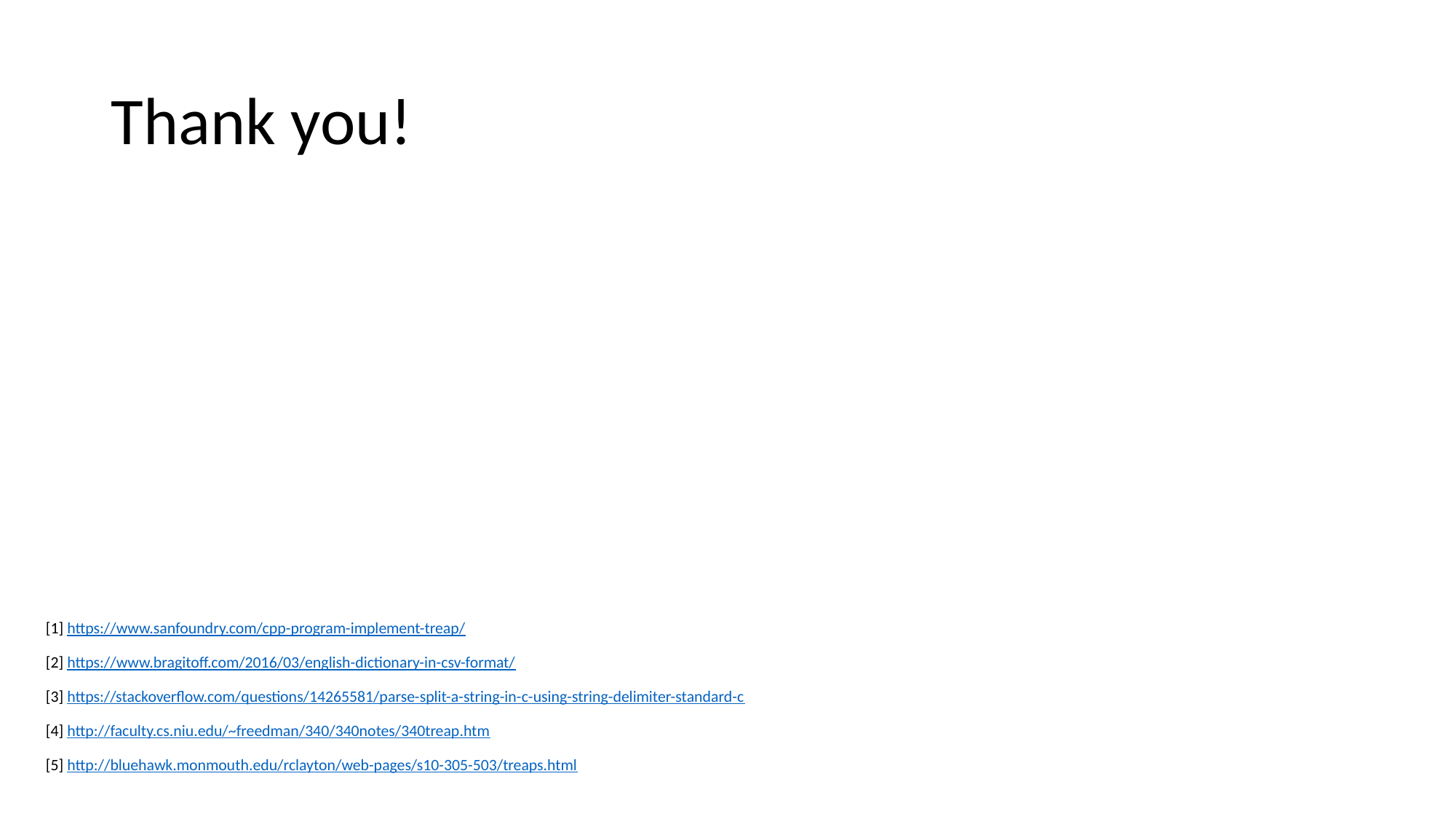

# Thank you!
[1] https://www.sanfoundry.com/cpp-program-implement-treap/
[2] https://www.bragitoff.com/2016/03/english-dictionary-in-csv-format/
[3] https://stackoverflow.com/questions/14265581/parse-split-a-string-in-c-using-string-delimiter-standard-c
[4] http://faculty.cs.niu.edu/~freedman/340/340notes/340treap.htm
[5] http://bluehawk.monmouth.edu/rclayton/web-pages/s10-305-503/treaps.html